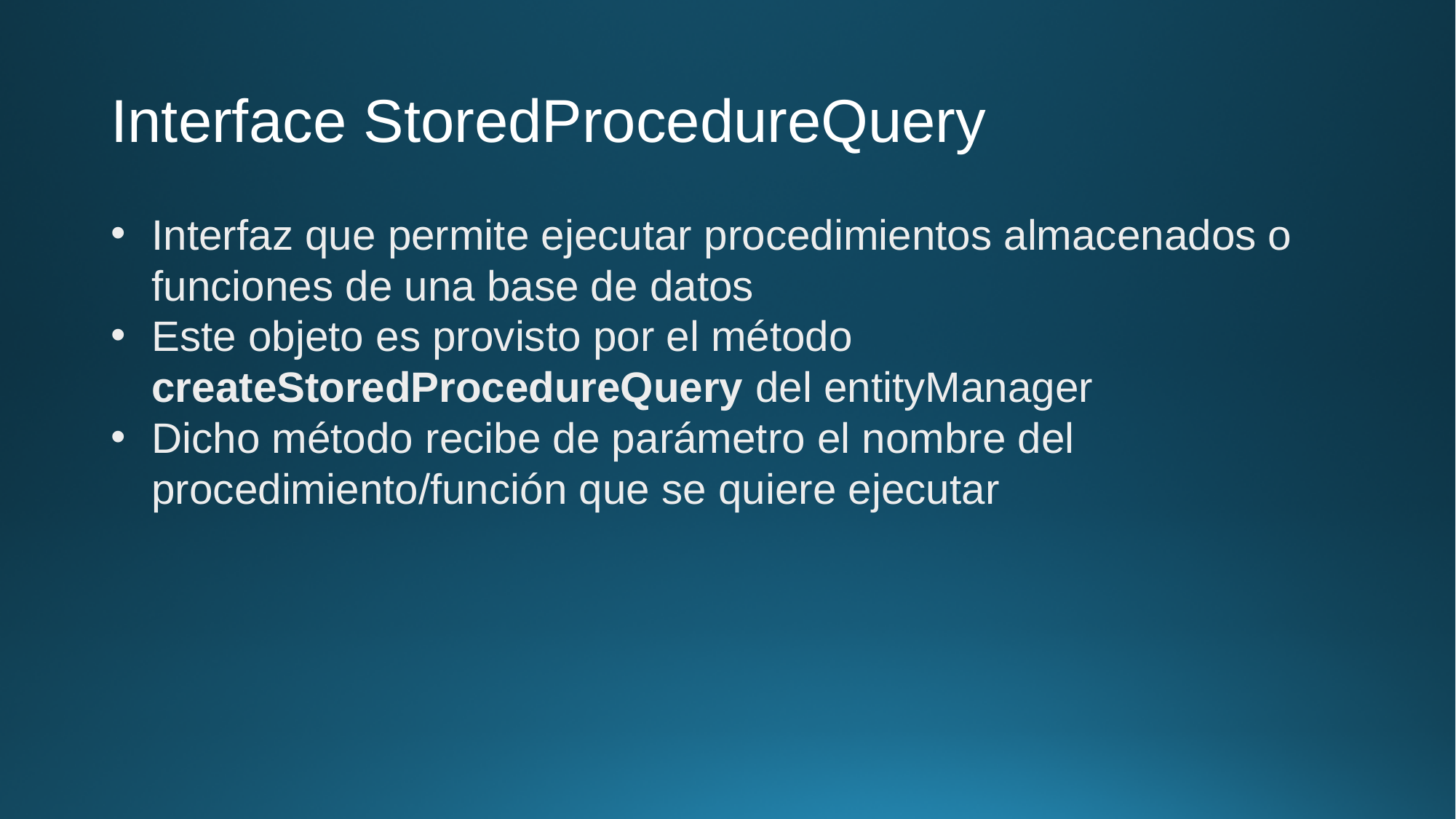

# Interface StoredProcedureQuery
Interfaz que permite ejecutar procedimientos almacenados o funciones de una base de datos
Este objeto es provisto por el método createStoredProcedureQuery del entityManager
Dicho método recibe de parámetro el nombre del procedimiento/función que se quiere ejecutar